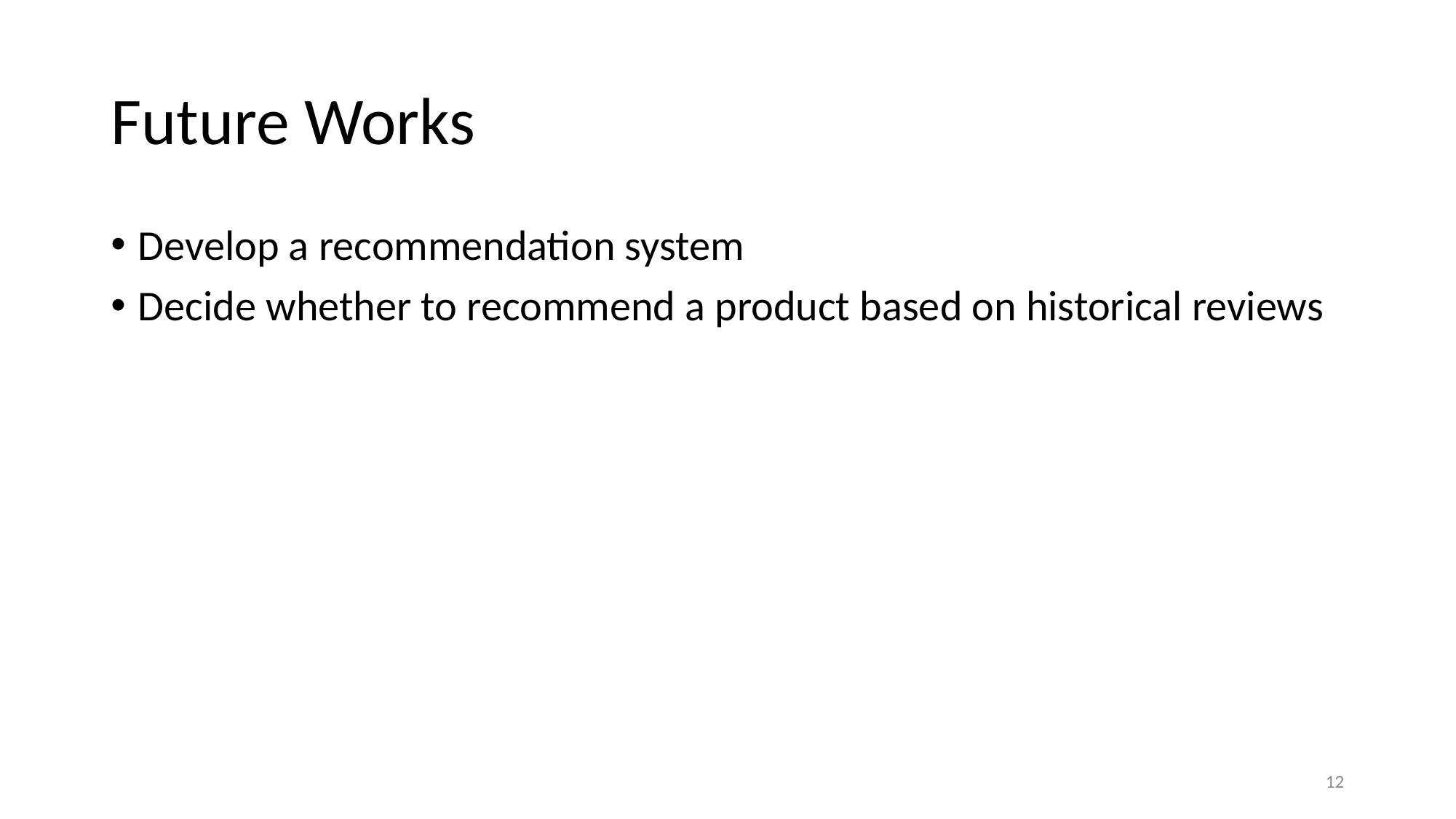

# Future Works
Develop a recommendation system
Decide whether to recommend a product based on historical reviews
12